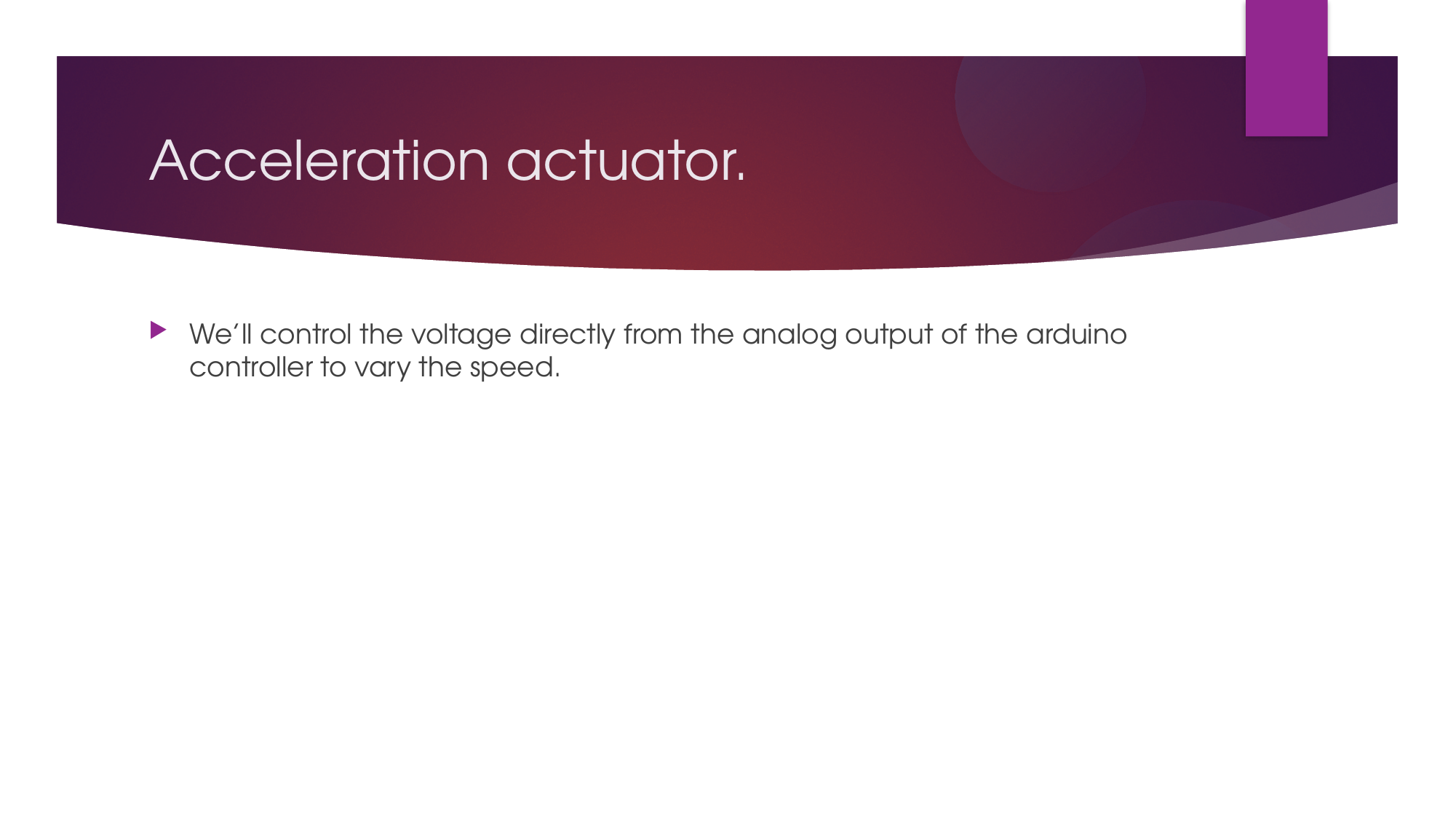

# Acceleration actuator.
We’ll control the voltage directly from the analog output of the arduino controller to vary the speed.